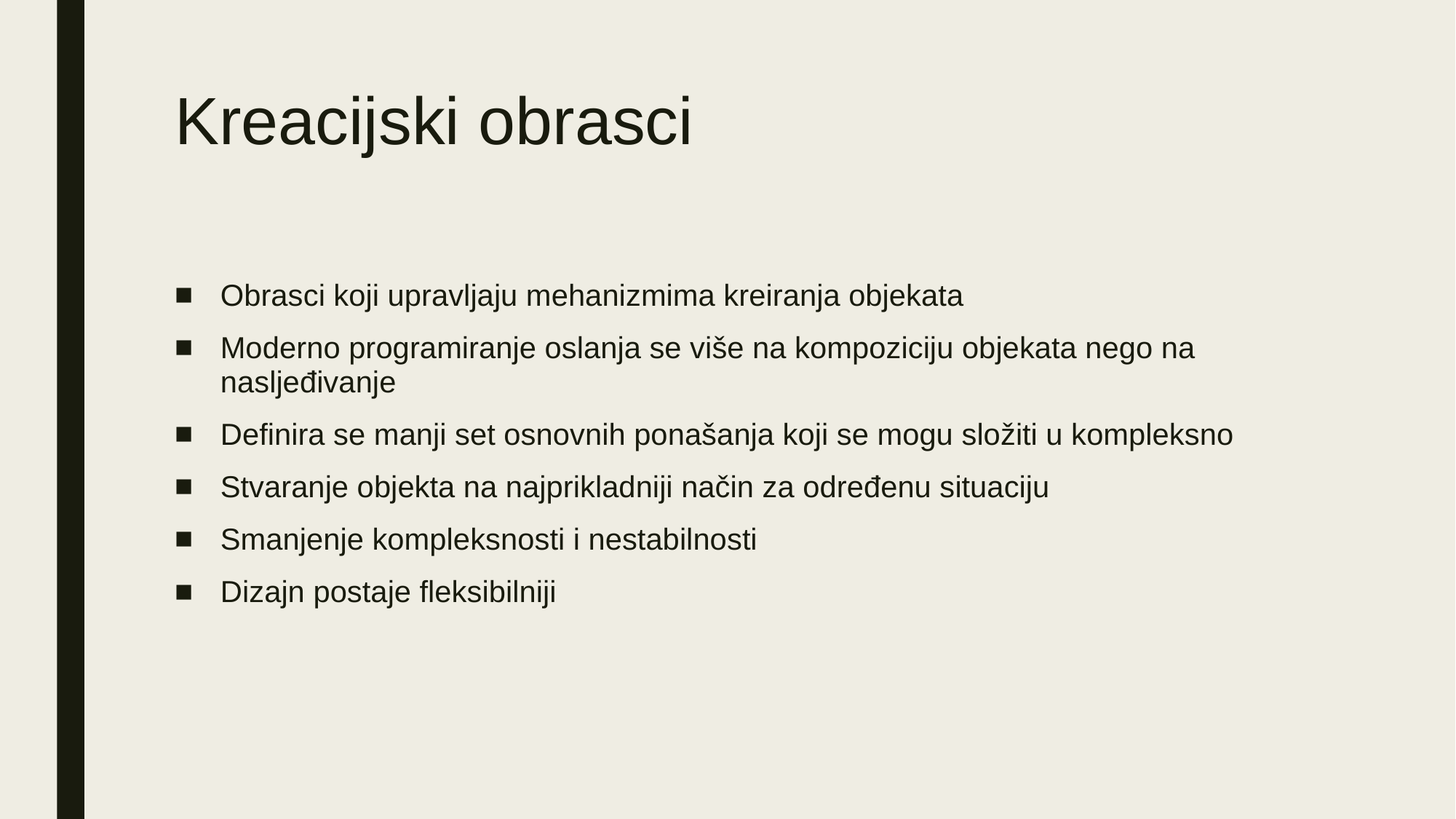

# Kreacijski obrasci
Obrasci koji upravljaju mehanizmima kreiranja objekata
Moderno programiranje oslanja se više na kompoziciju objekata nego na nasljeđivanje
Definira se manji set osnovnih ponašanja koji se mogu složiti u kompleksno
Stvaranje objekta na najprikladniji način za određenu situaciju
Smanjenje kompleksnosti i nestabilnosti
Dizajn postaje fleksibilniji